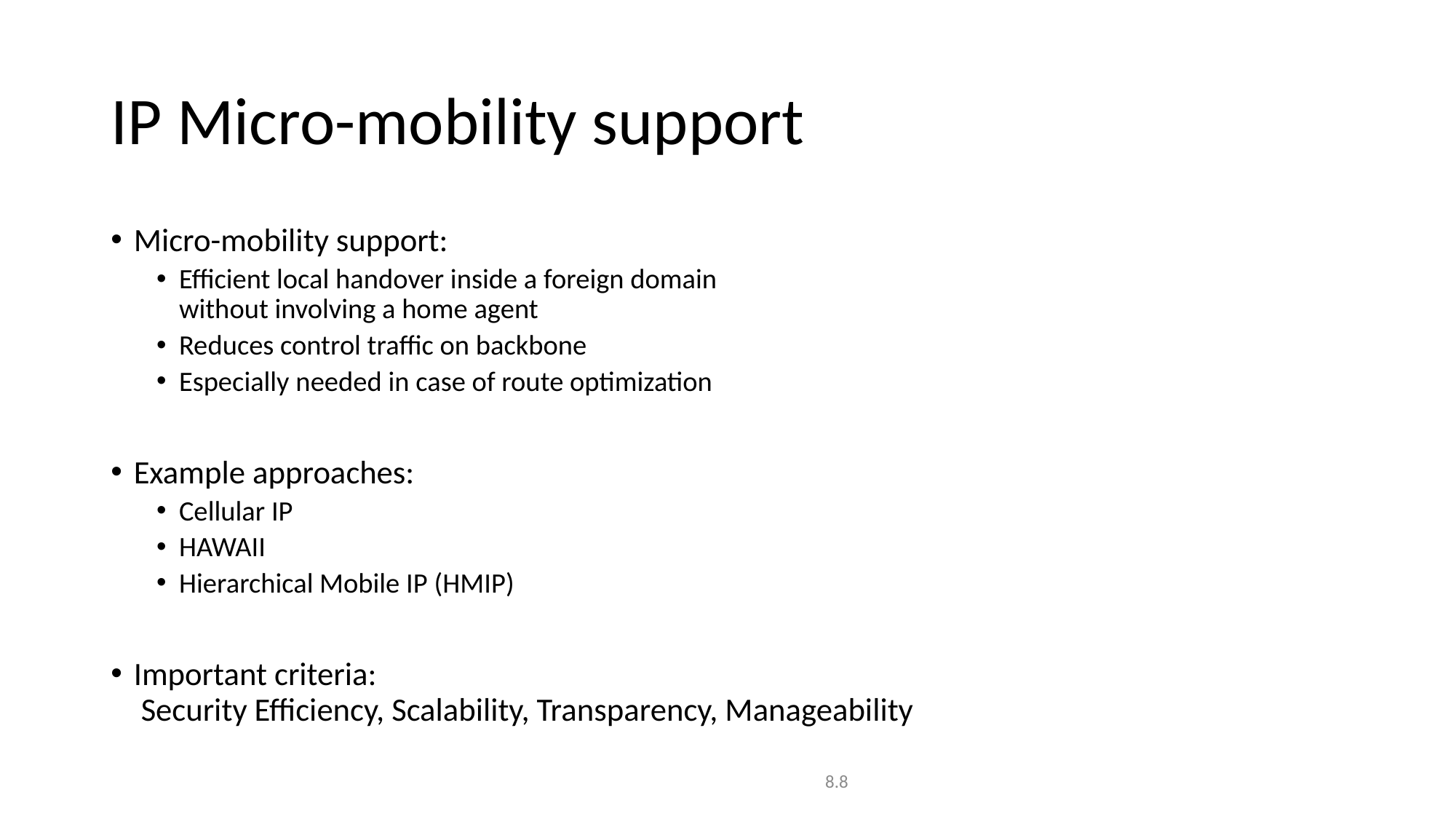

# IP Micro-mobility support
Micro-mobility support:
Efficient local handover inside a foreign domain
without involving a home agent
Reduces control traffic on backbone
Especially needed in case of route optimization

Example approaches:
Cellular IP
HAWAII
Hierarchical Mobile IP (HMIP)

Important criteria:
 Security Efficiency, Scalability, Transparency, Manageability
		8.8